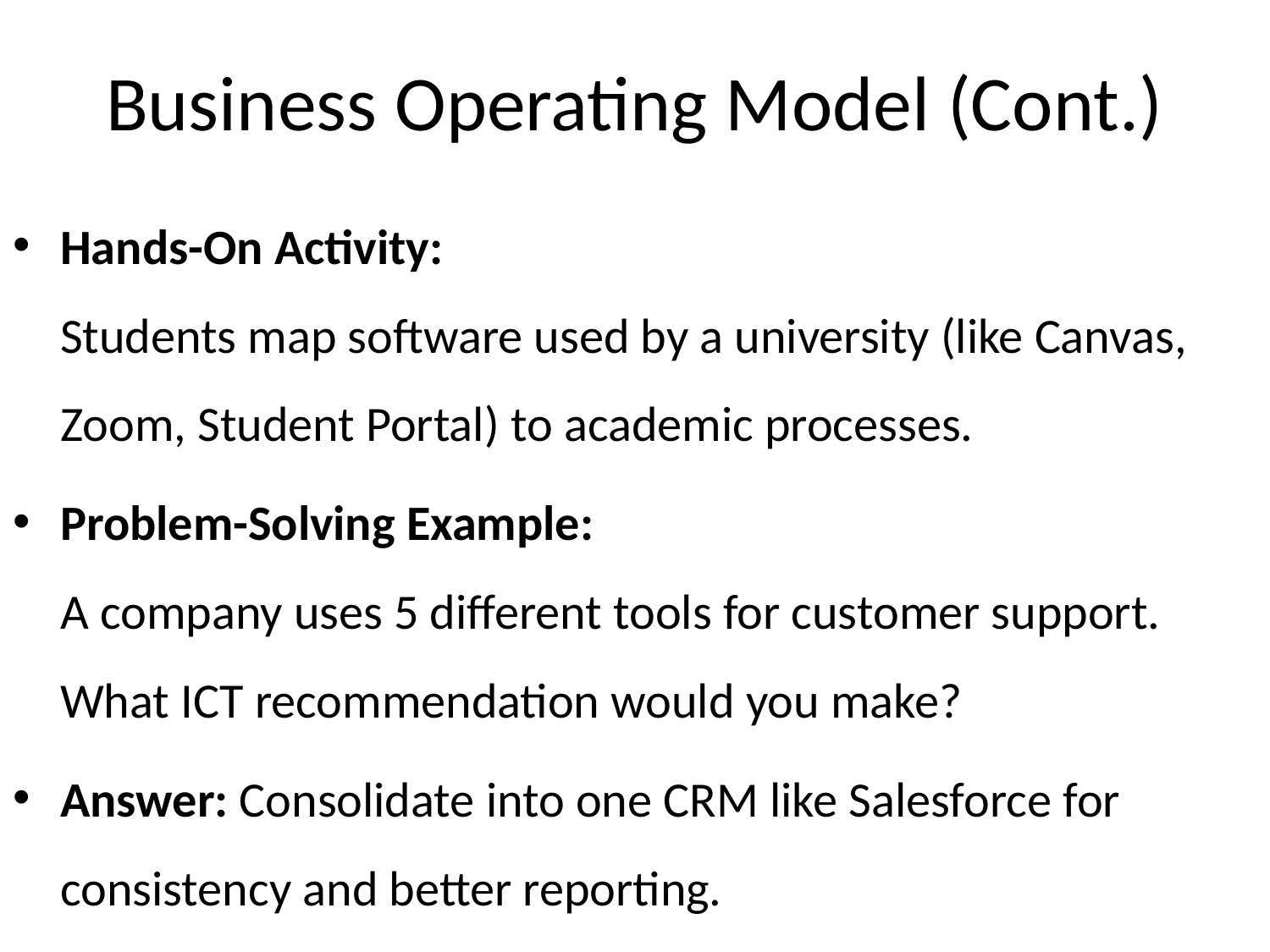

Business Operating Model (Cont.)
Hands-On Activity:
Students map software used by a university (like Canvas, Zoom, Student Portal) to academic processes.
Problem-Solving Example:
A company uses 5 different tools for customer support. What ICT recommendation would you make?
Answer: Consolidate into one CRM like Salesforce for consistency and better reporting.